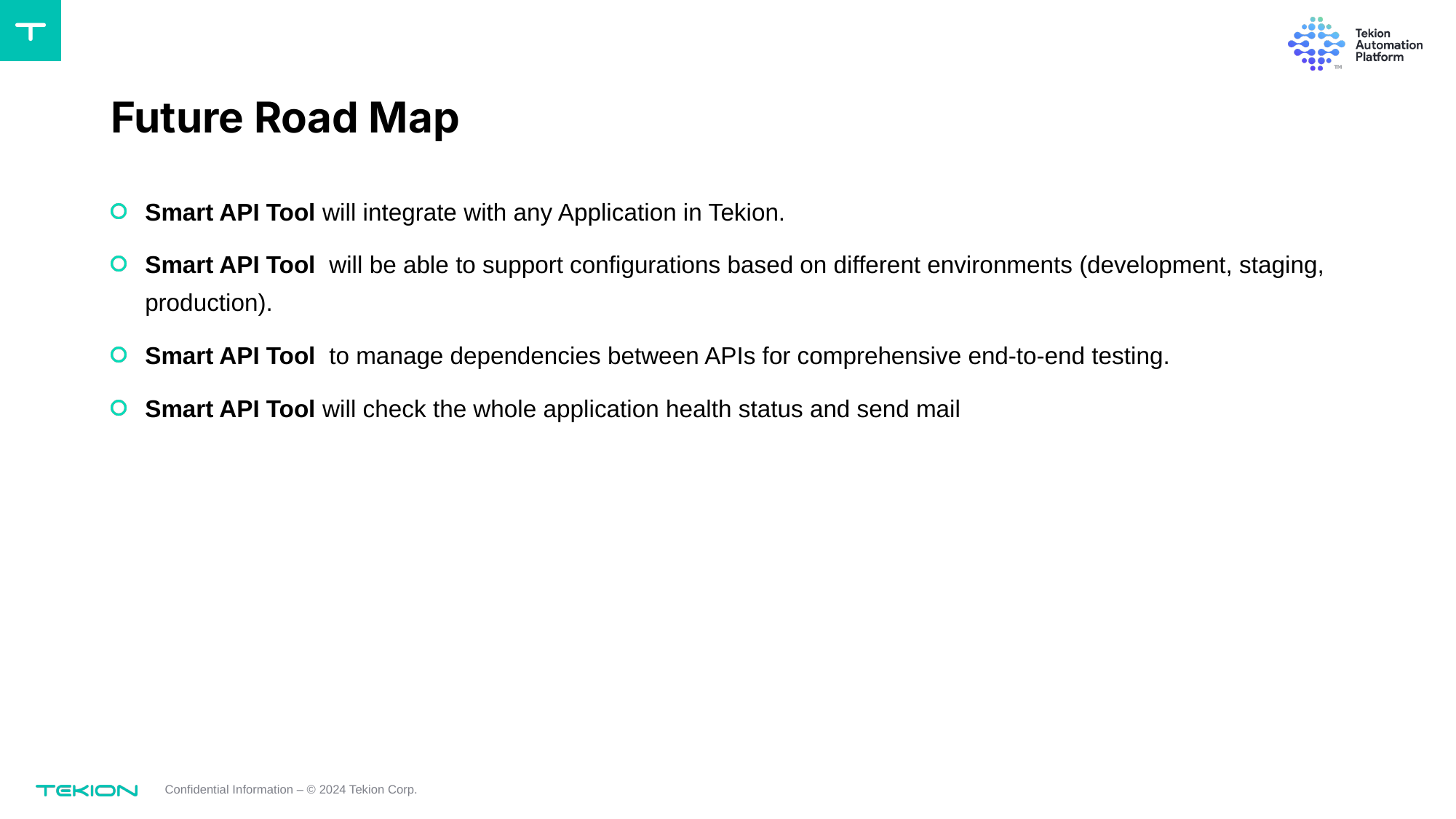

# Future Road Map
Smart API Tool will integrate with any Application in Tekion.
Smart API Tool  will be able to support configurations based on different environments (development, staging, production).
Smart API Tool  to manage dependencies between APIs for comprehensive end-to-end testing.
Smart API Tool will check the whole application health status and send mail